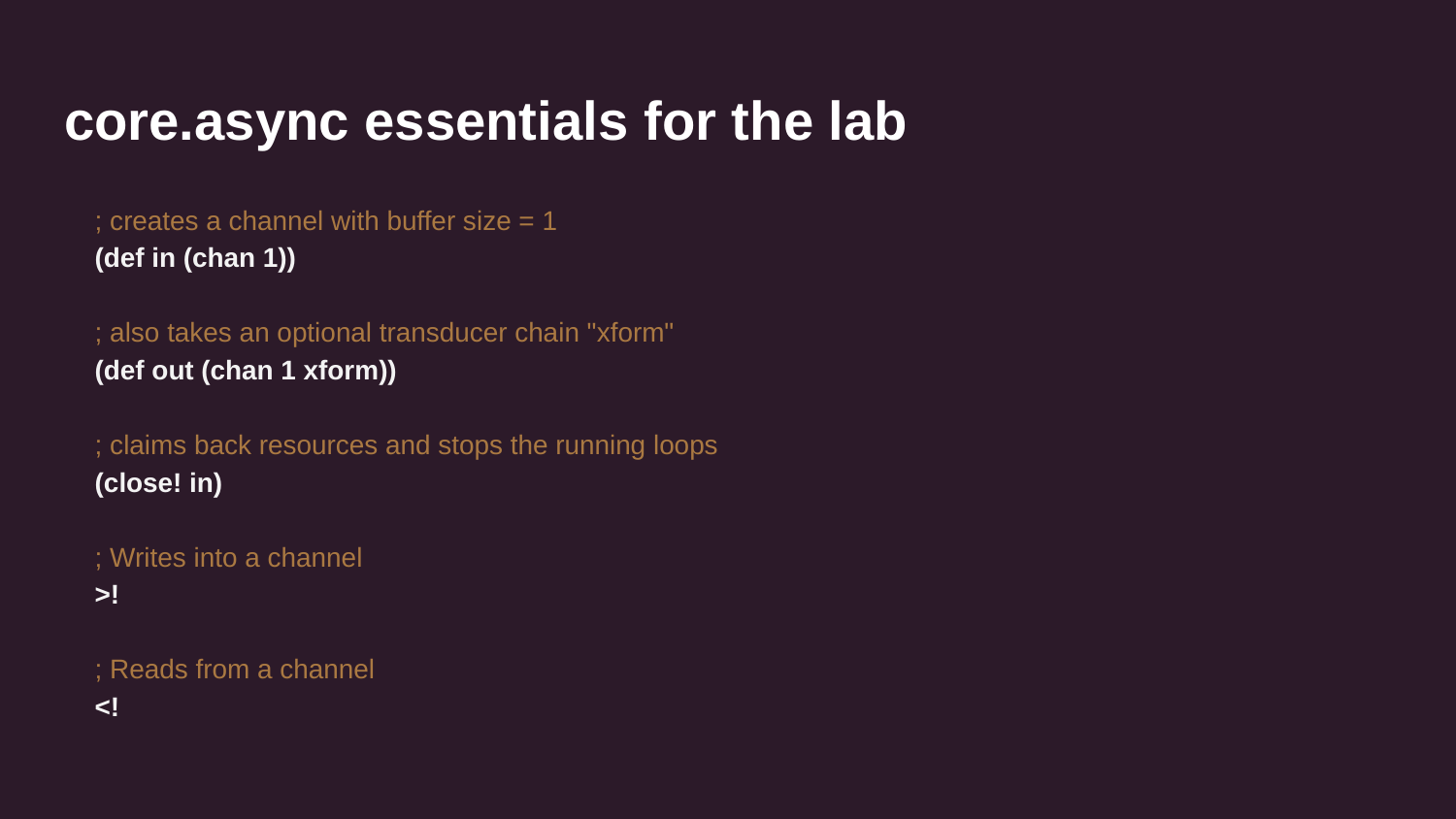

# core.async essentials for the lab
; creates a channel with buffer size = 1
(def in (chan 1))

; also takes an optional transducer chain "xform"
(def out (chan 1 xform))

; claims back resources and stops the running loops
(close! in)

; Writes into a channel
>!

; Reads from a channel
<!